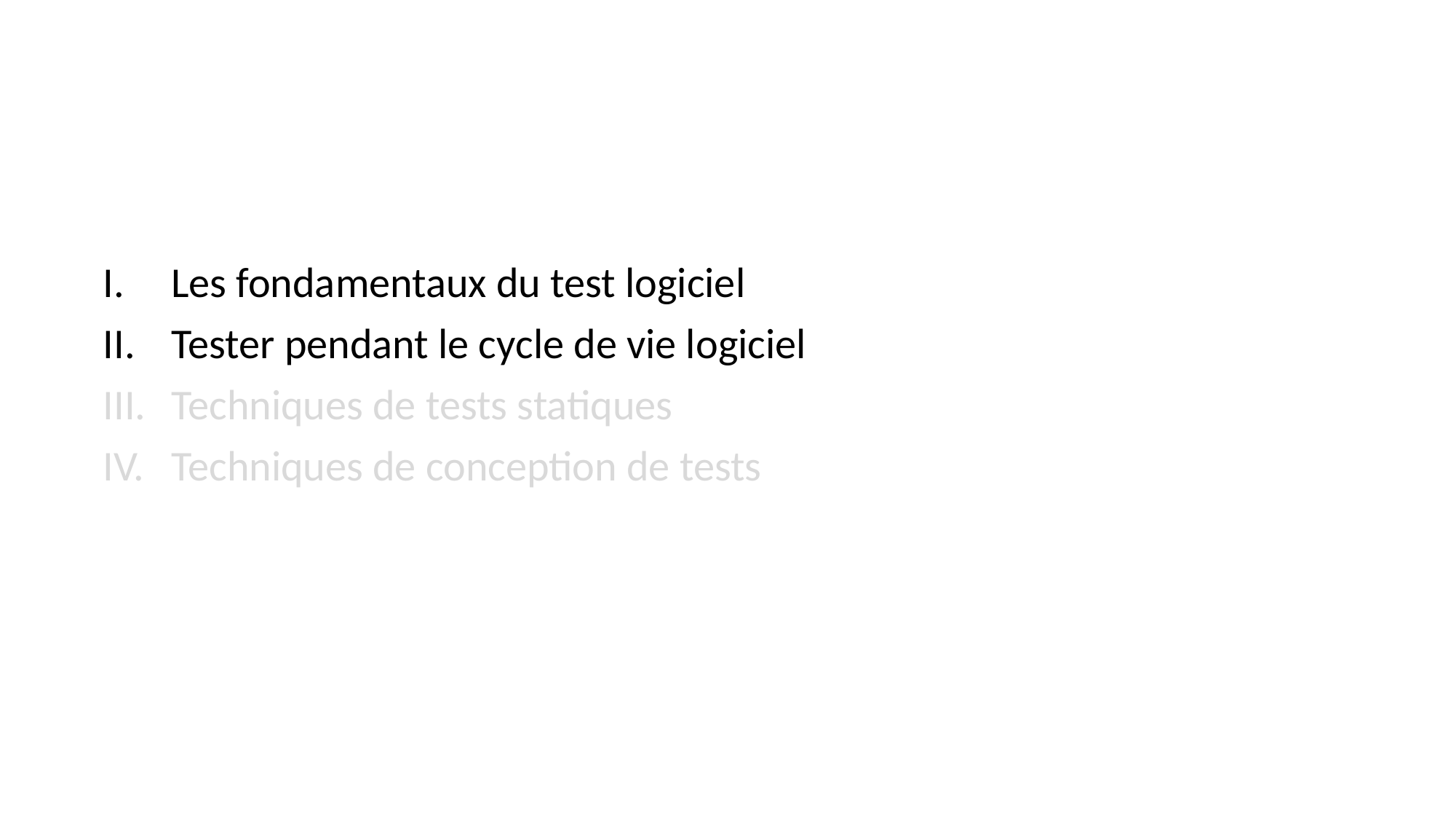

Les fondamentaux du test logiciel
Tester pendant le cycle de vie logiciel
Techniques de tests statiques
Techniques de conception de tests